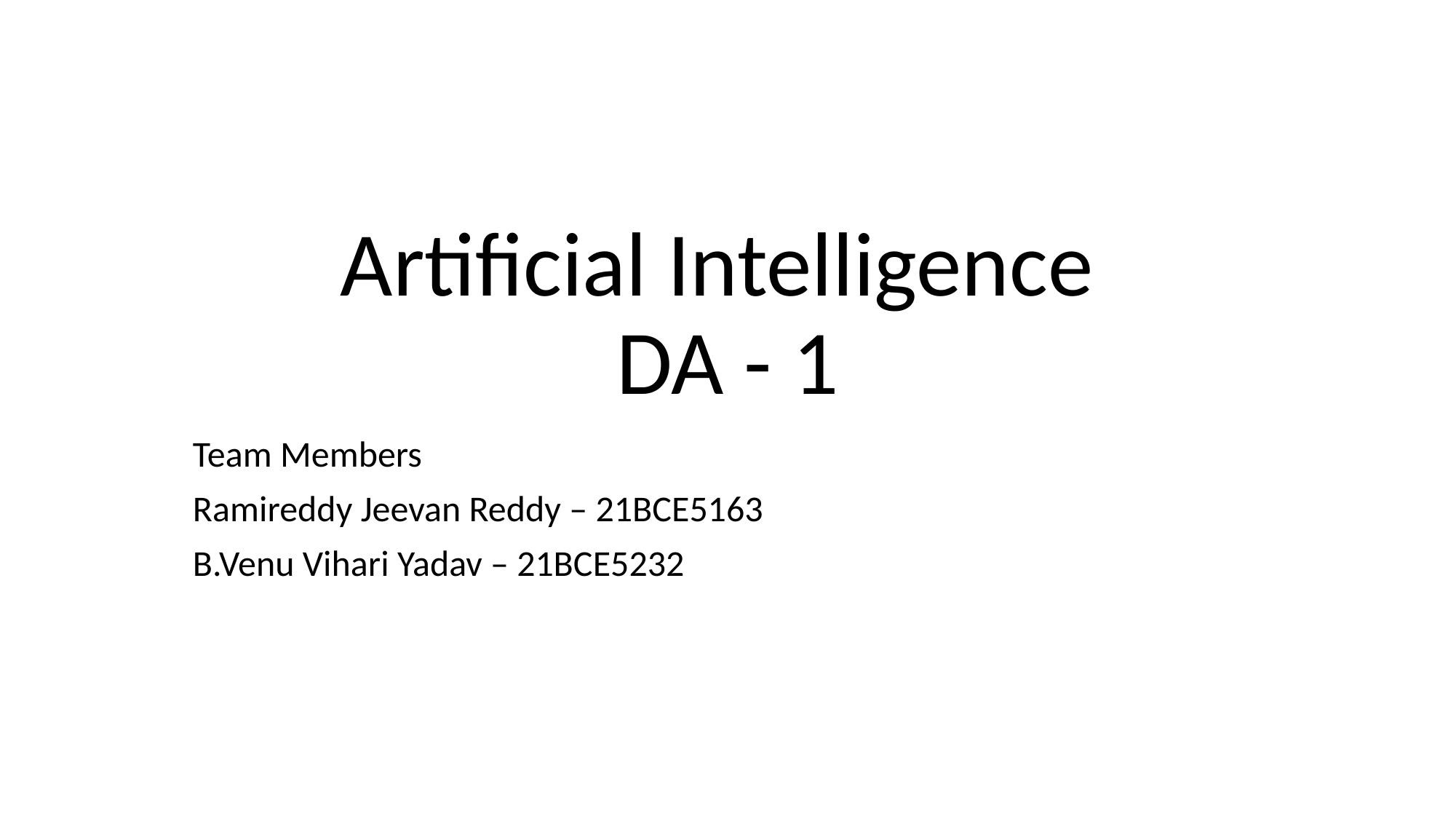

# Artificial Intelligence DA - 1
Team Members
Ramireddy Jeevan Reddy – 21BCE5163
B.Venu Vihari Yadav – 21BCE5232